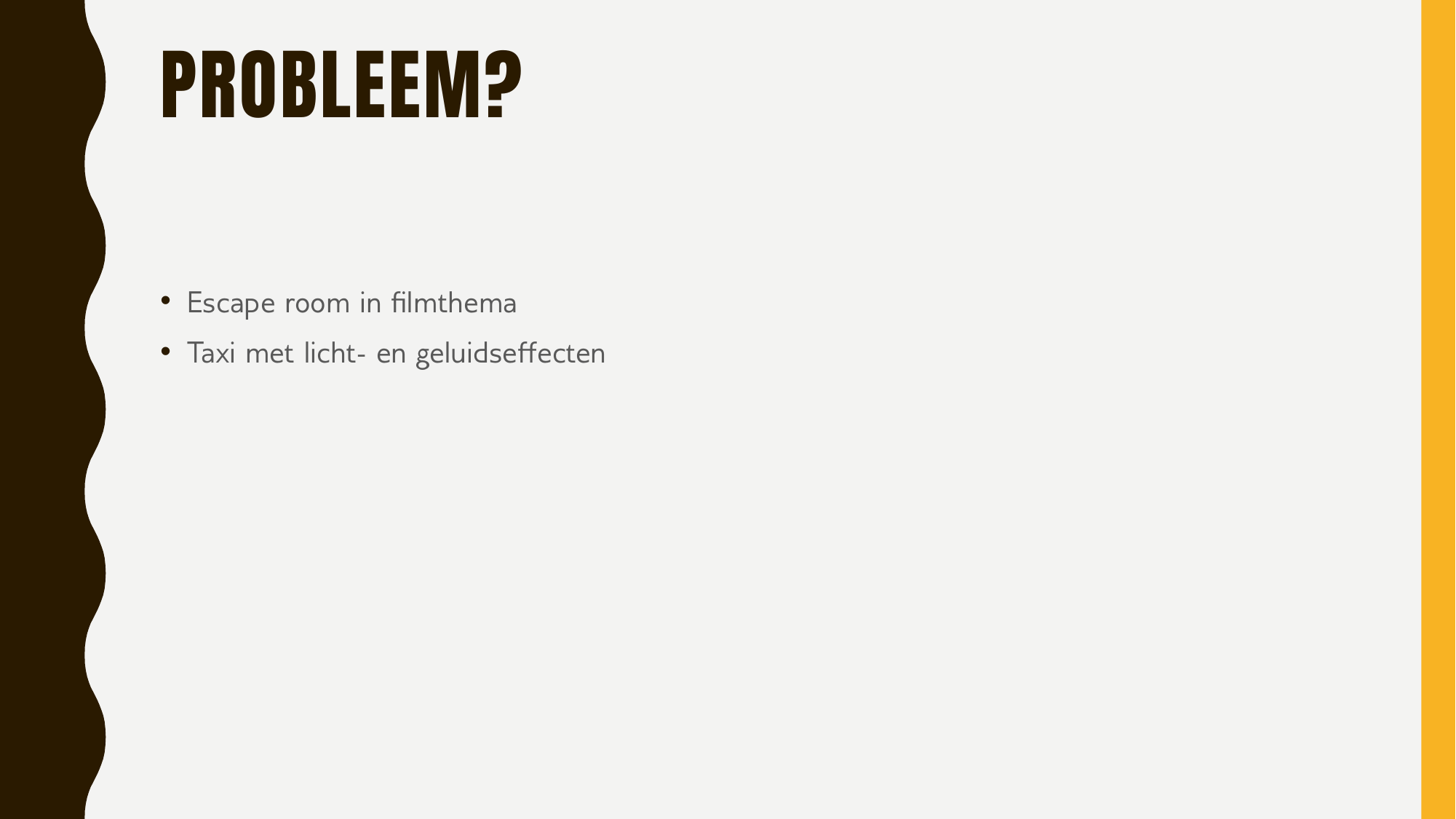

# probleem?
Escape room in filmthema
Taxi met licht- en geluidseffecten